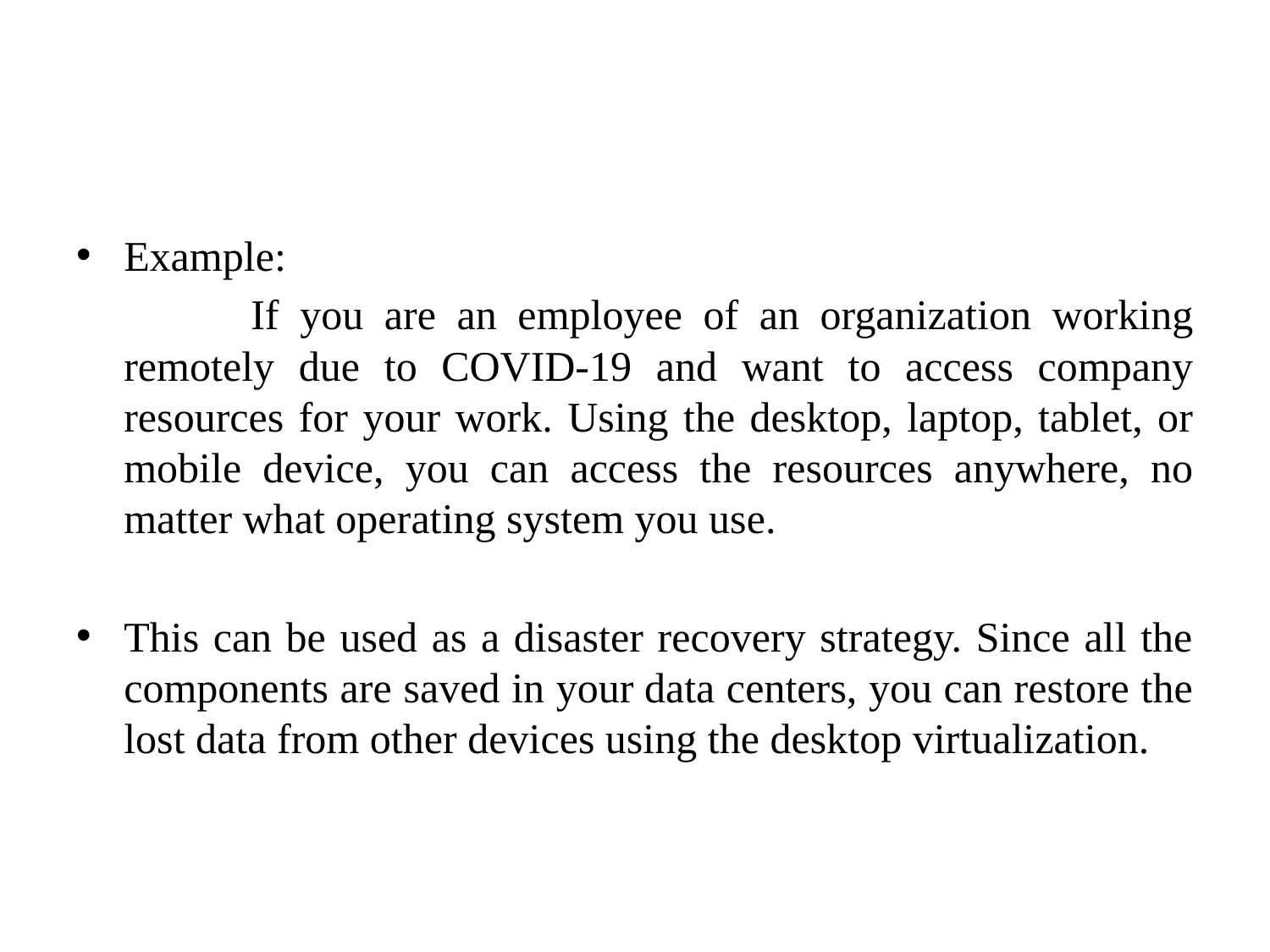

#
Example:
		If you are an employee of an organization working remotely due to COVID-19 and want to access company resources for your work. Using the desktop, laptop, tablet, or mobile device, you can access the resources anywhere, no matter what operating system you use.

This can be used as a disaster recovery strategy. Since all the components are saved in your data centers, you can restore the lost data from other devices using the desktop virtualization.